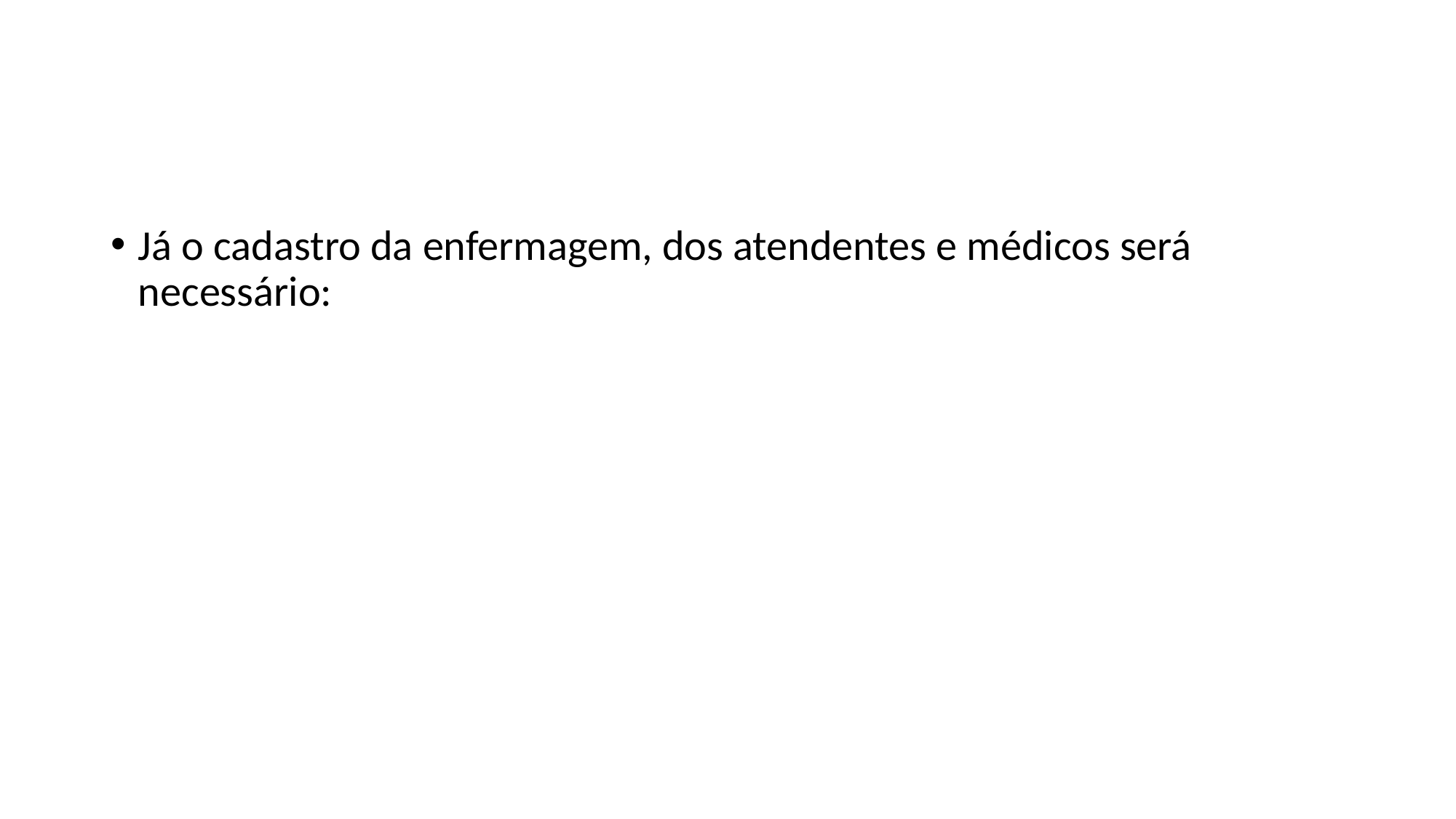

Já o cadastro da enfermagem, dos atendentes e médicos será necessário: